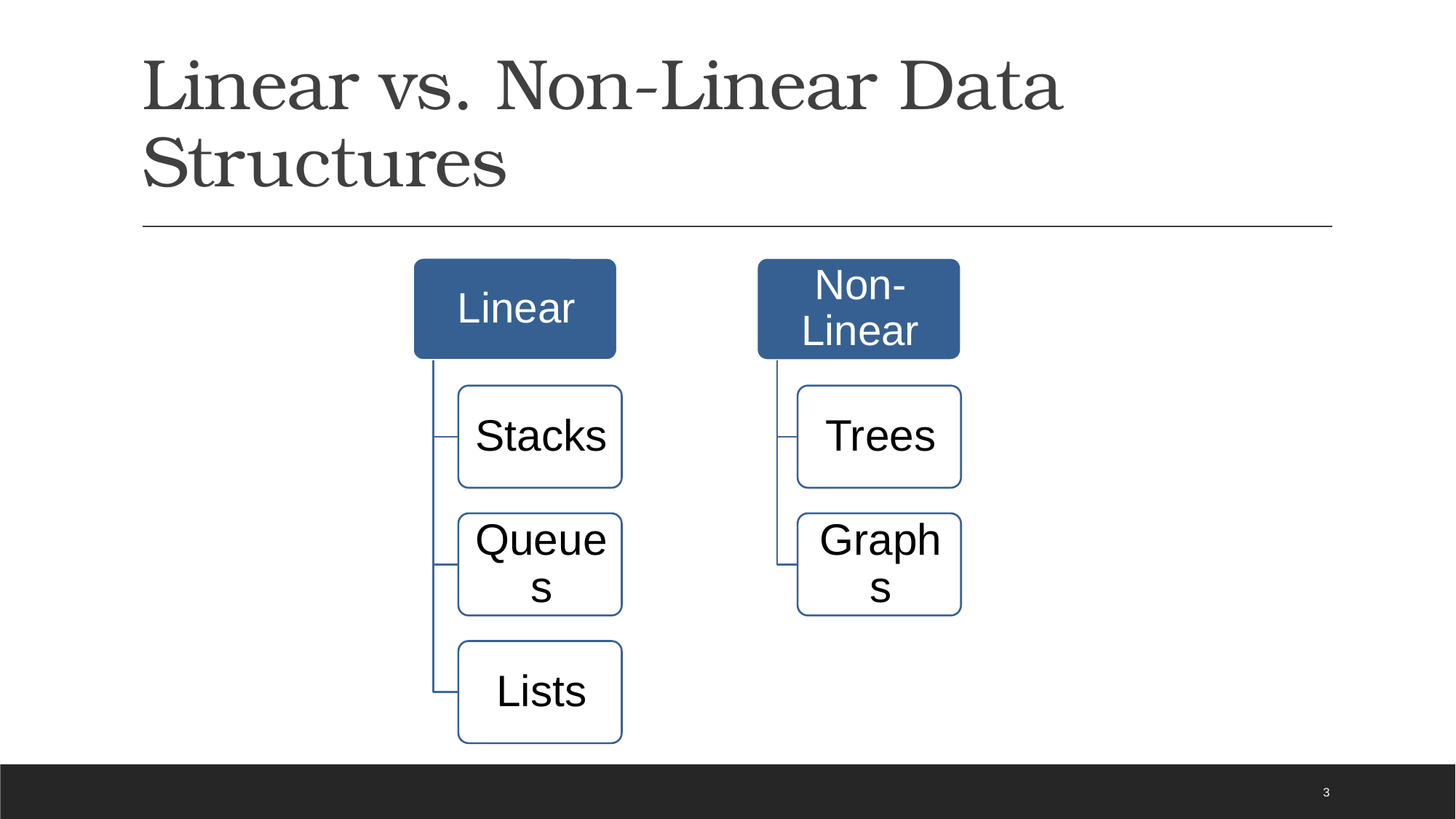

# Linear vs. Non-Linear Data Structures
Linear
Stacks
Queues
Lists
Non-Linear
Trees
Graphs
3